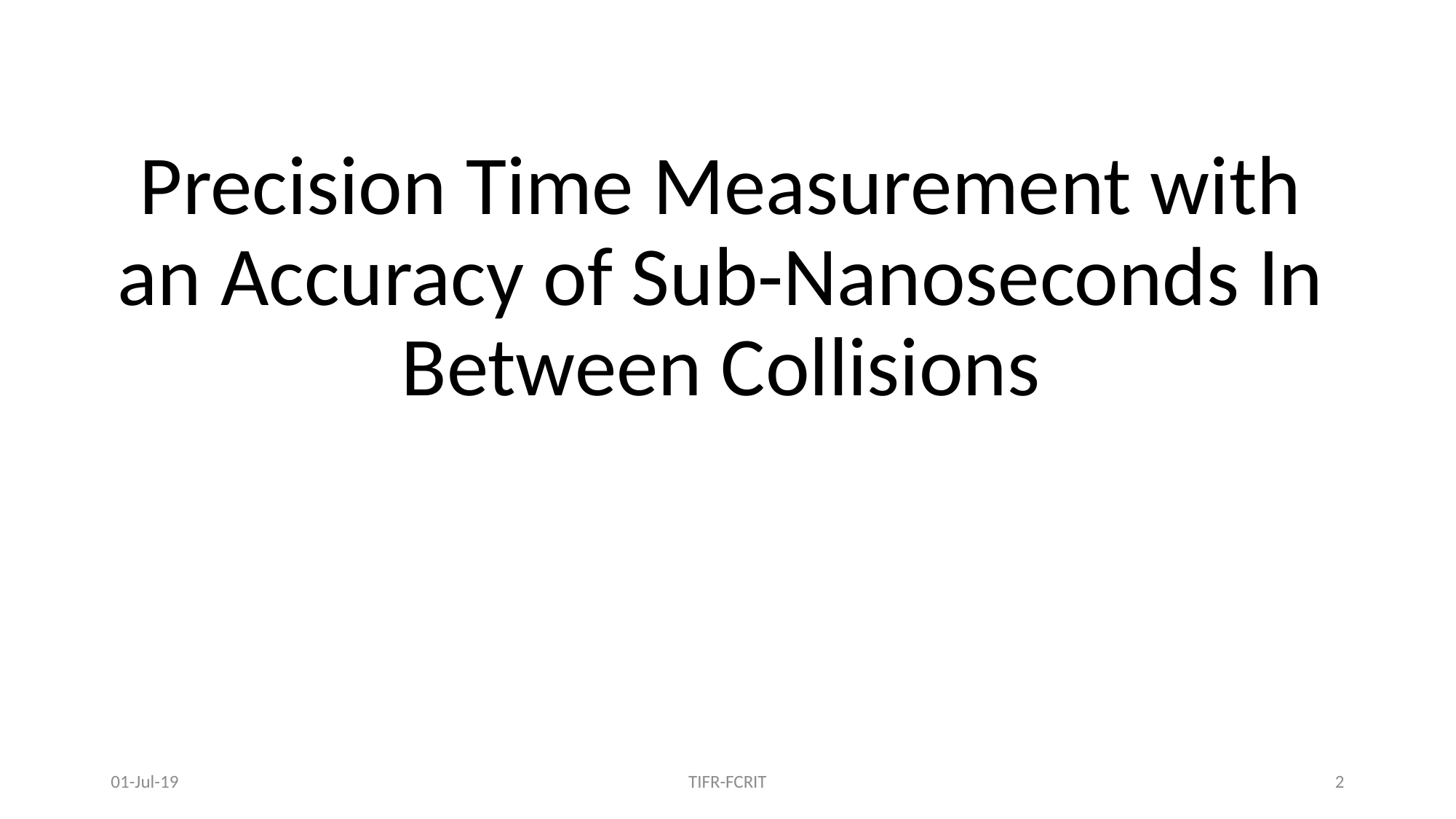

# Precision Time Measurement with an Accuracy of Sub-Nanoseconds In Between Collisions

01-Jul-19
TIFR-FCRIT
2